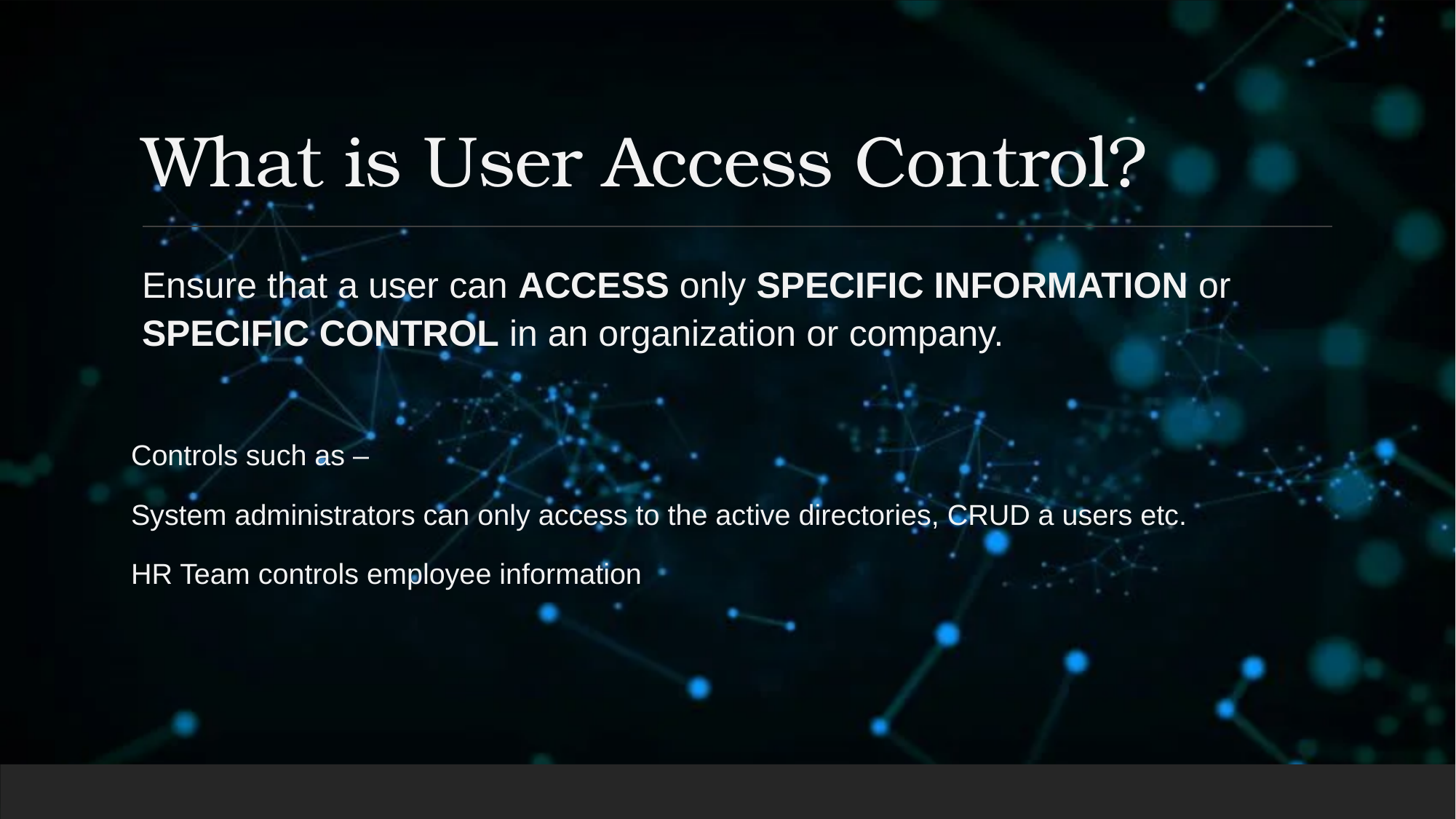

# What is User Access Control?
Ensure that a user can ACCESS only SPECIFIC INFORMATION or SPECIFIC CONTROL in an organization or company.

Controls such as –
System administrators can only access to the active directories, CRUD a users etc.
HR Team controls employee information